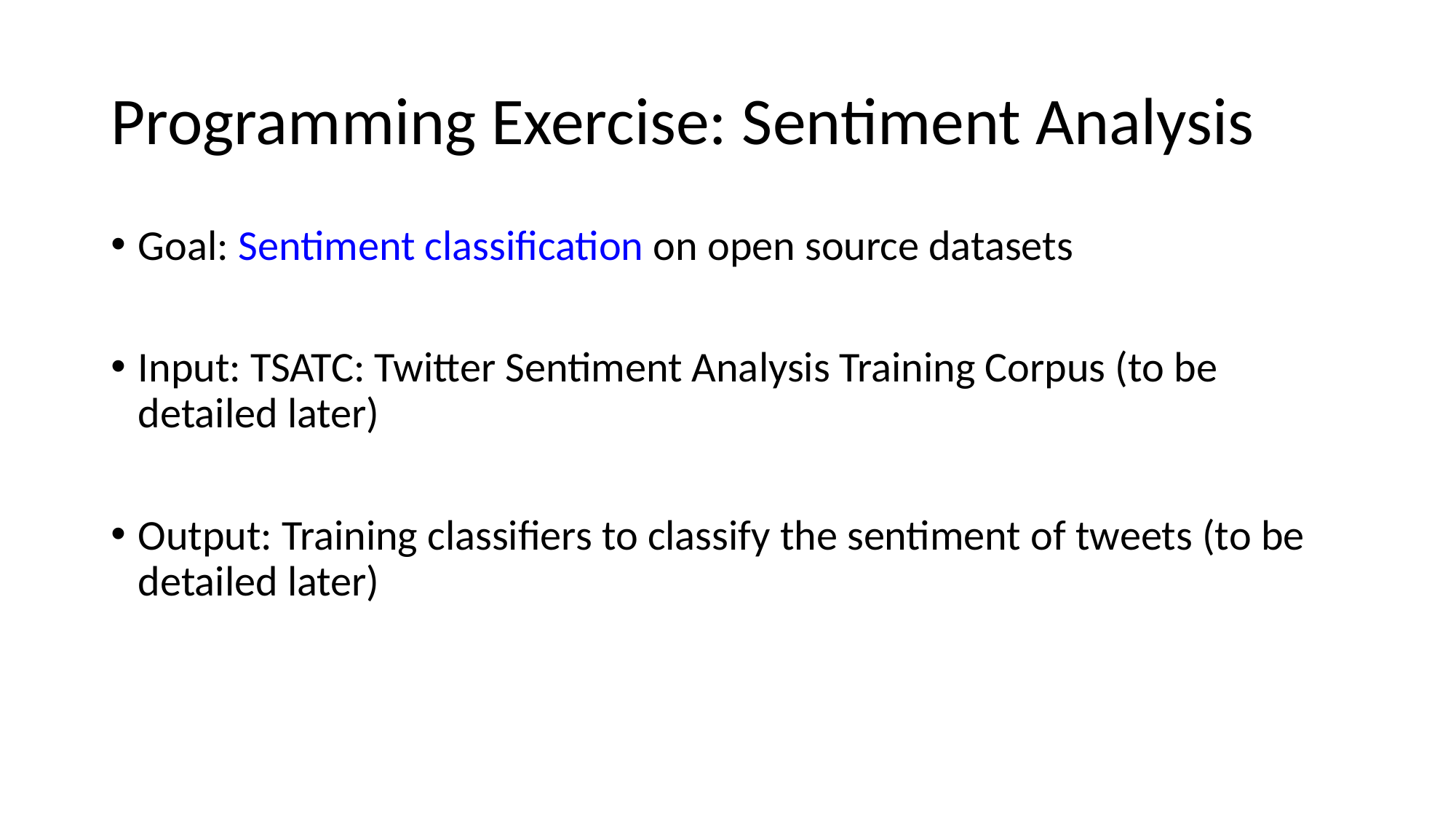

# Programming Exercise: Sentiment Analysis
Goal: Sentiment classification on open source datasets

Input: TSATC: Twitter Sentiment Analysis Training Corpus (to be detailed later)

Output: Training classifiers to classify the sentiment of tweets (to be detailed later)